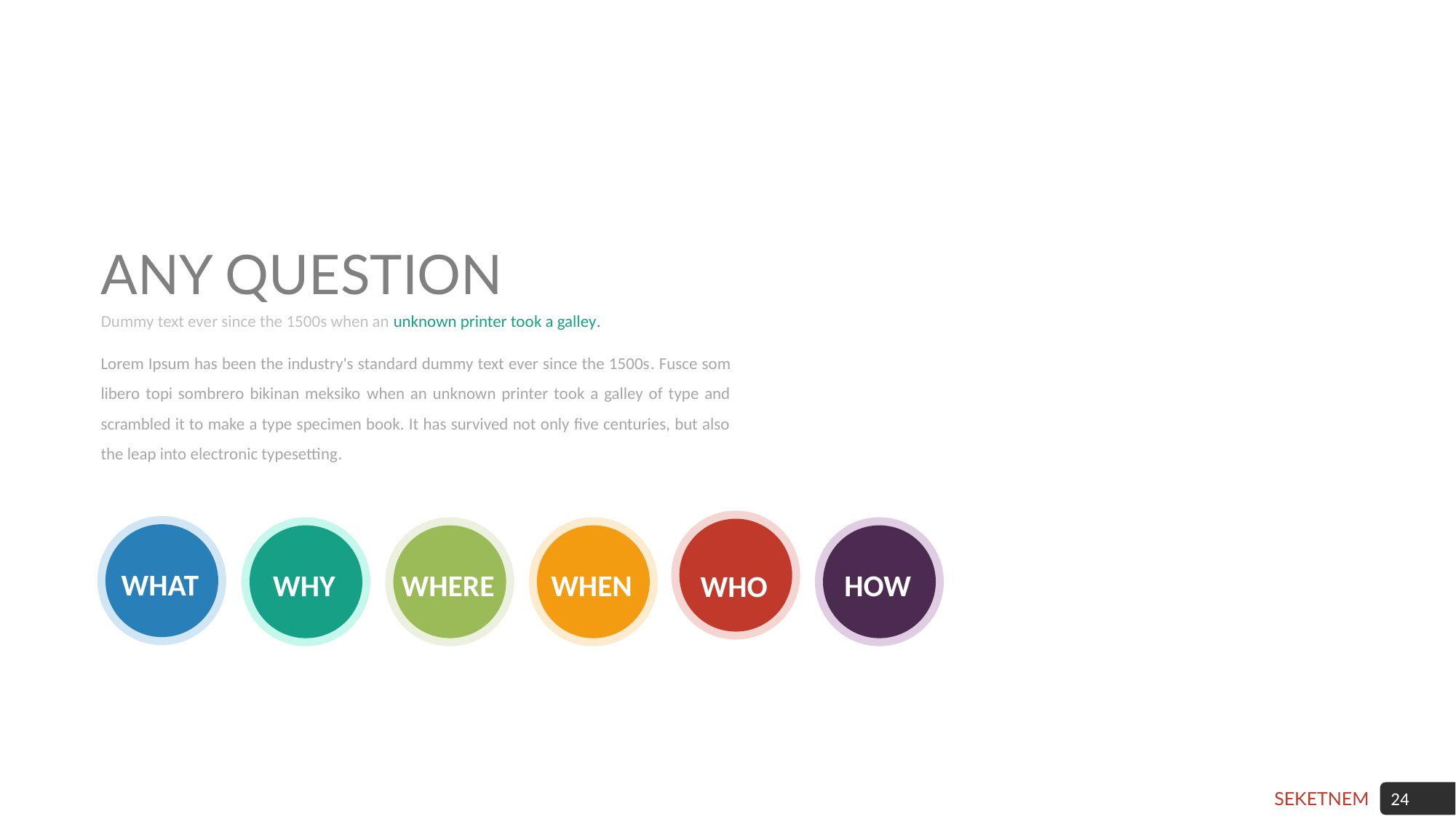

ANY QUESTION
Dummy text ever since the 1500s when an unknown printer took a galley.
Lorem Ipsum has been the industry's standard dummy text ever since the 1500s. Fusce som libero topi sombrero bikinan meksiko when an unknown printer took a galley of type and scrambled it to make a type specimen book. It has survived not only five centuries, but also the leap into electronic typesetting.

WHAT
WHY
WHERE
WHEN
HOW
WHO
24